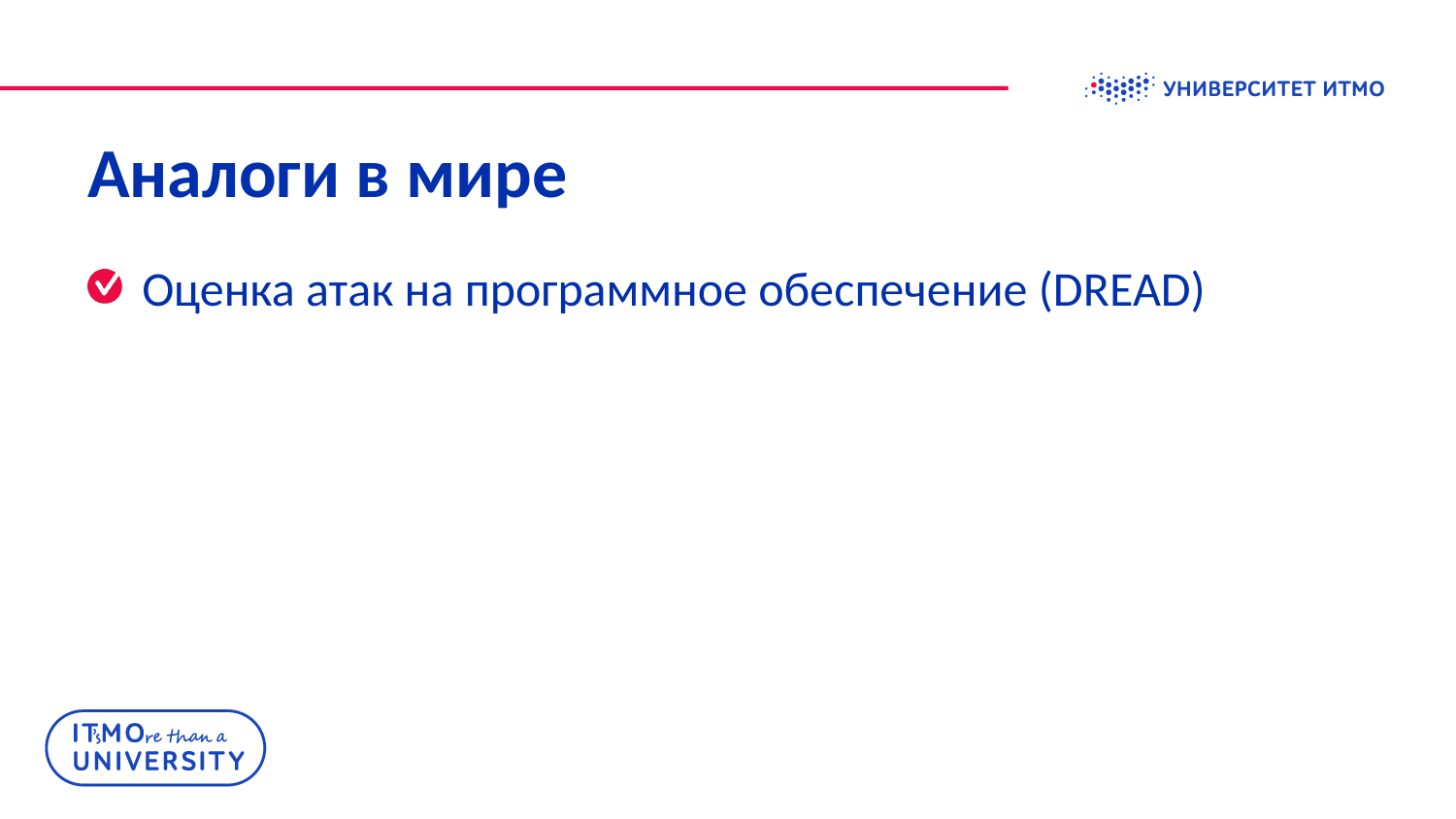

# Аналоги в мире
Оценка атак на программное обеспечение (DREAD)